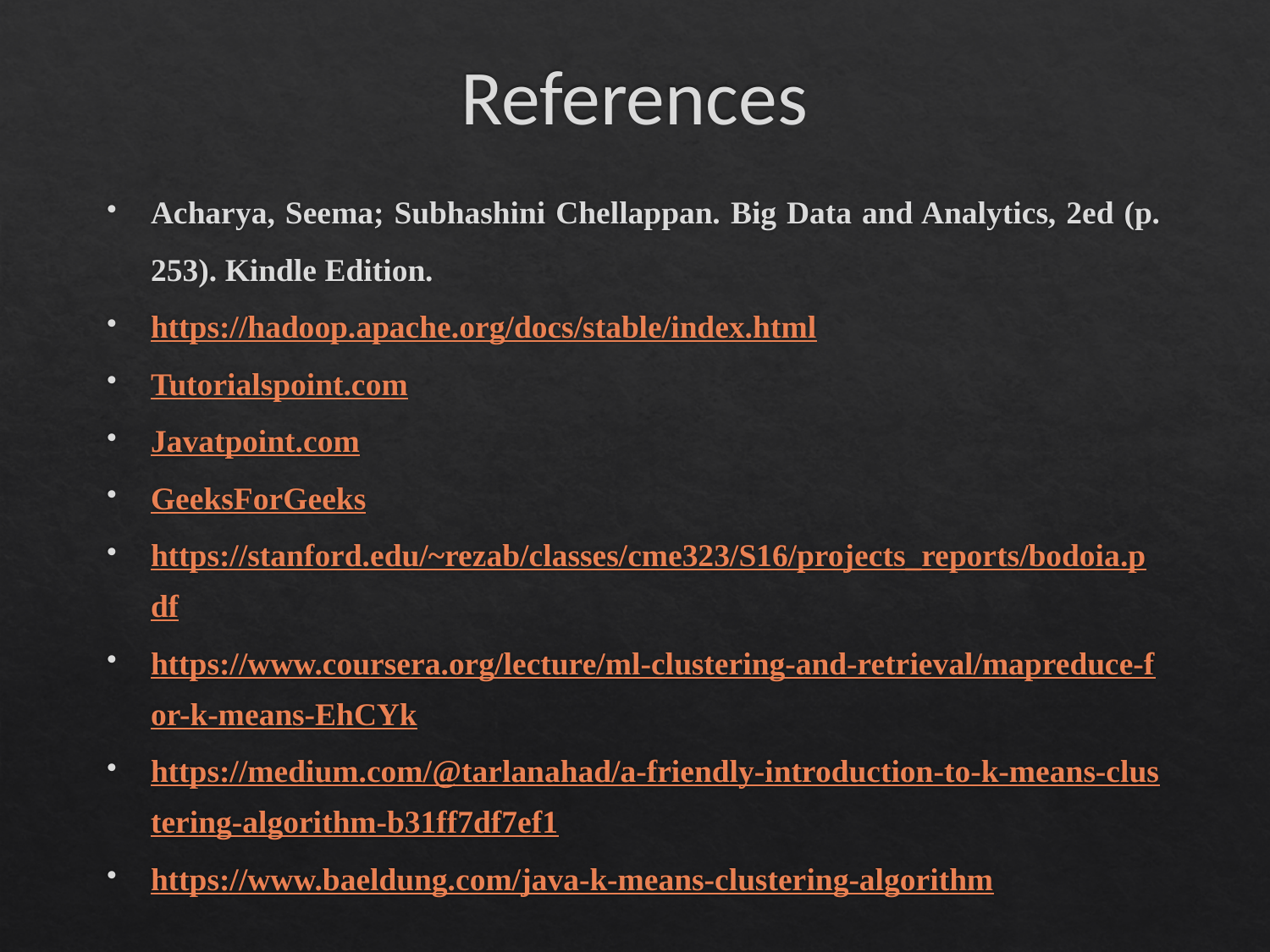

# References
Acharya, Seema; Subhashini Chellappan. Big Data and Analytics, 2ed (p. 253). Kindle Edition.
https://hadoop.apache.org/docs/stable/index.html
Tutorialspoint.com
Javatpoint.com
GeeksForGeeks
https://stanford.edu/~rezab/classes/cme323/S16/projects_reports/bodoia.pdf
https://www.coursera.org/lecture/ml-clustering-and-retrieval/mapreduce-for-k-means-EhCYk
https://medium.com/@tarlanahad/a-friendly-introduction-to-k-means-clustering-algorithm-b31ff7df7ef1
https://www.baeldung.com/java-k-means-clustering-algorithm